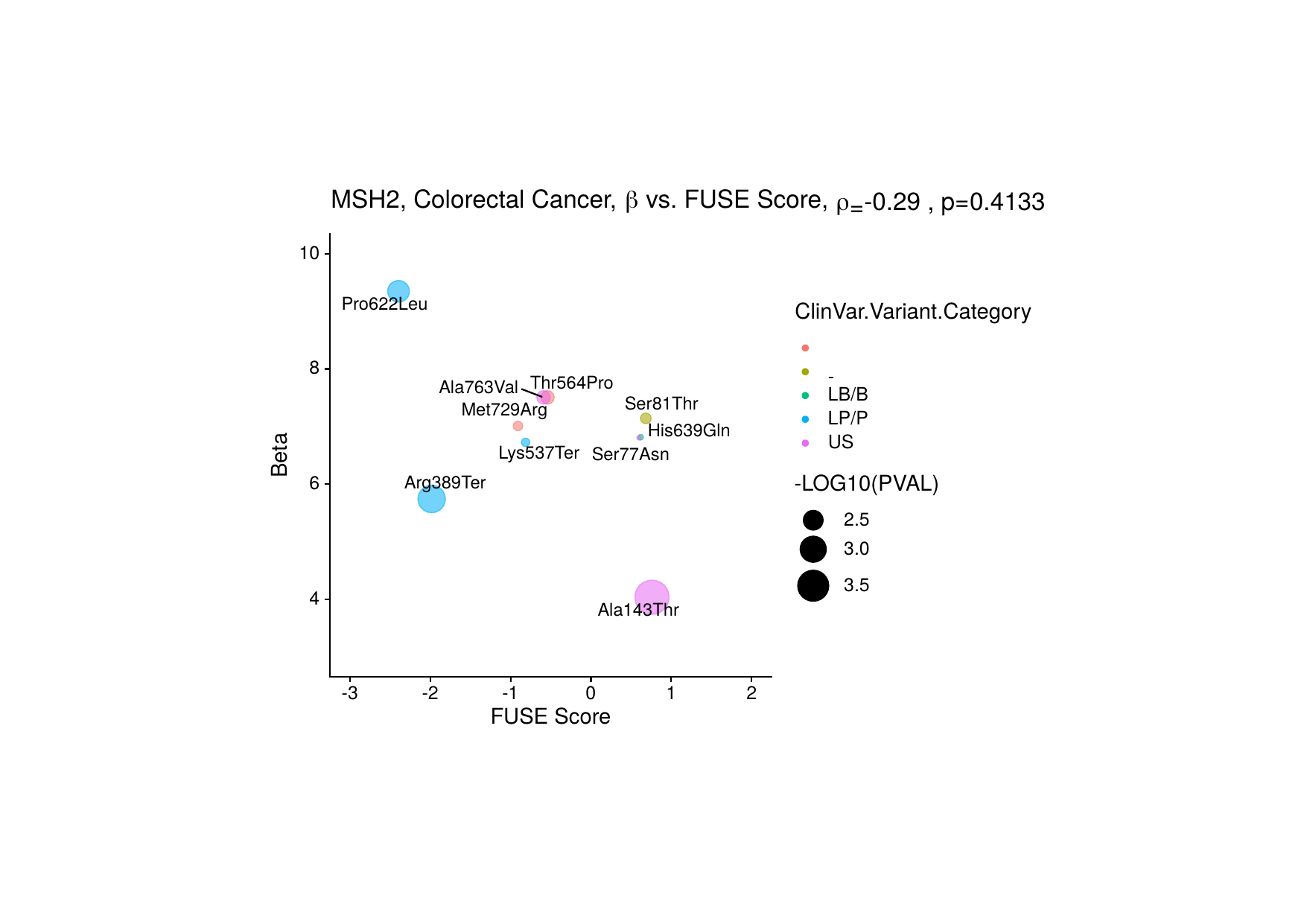

β
MSH2, Colorectal Cancer,
 vs. FUSE Score,
 , p=
-0.29
0.4133
ρ
=

10

Pro622Leu
ClinVar.Variant.Category

8

-
Thr564Pro
Ala763Val
LB/B

Ser81Thr
Met729Arg
LP/P

His639Gln

US

Lys537Ter
Beta
Ser77Asn
-LOG10(PVAL)
Arg389Ter
6

2.5

3.0

3.5

4

Ala143Thr

-3
0
-2
2
-1
1
FUSE Score